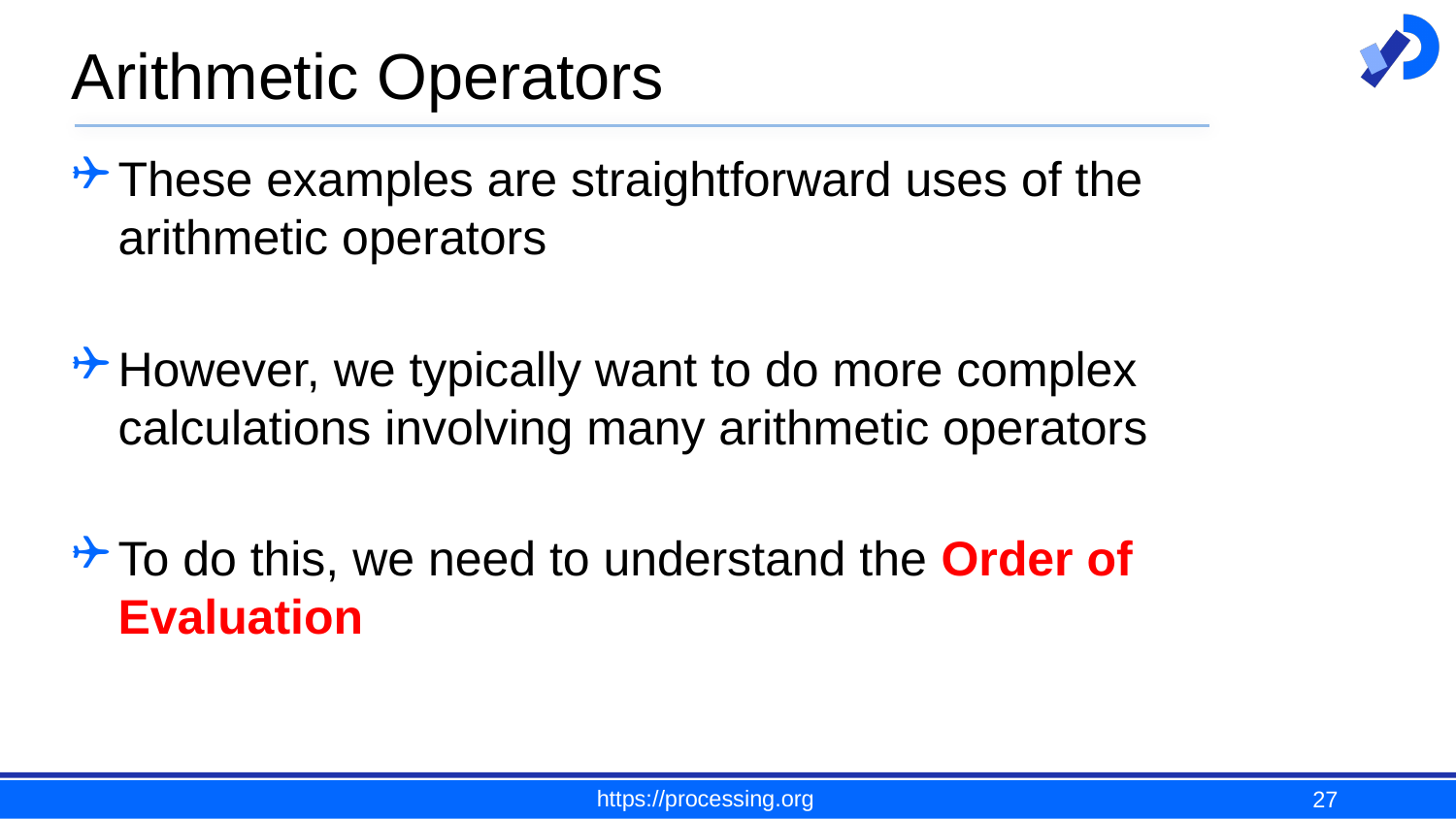

# Arithmetic Operators
These examples are straightforward uses of the arithmetic operators

However, we typically want to do more complex calculations involving many arithmetic operators

To do this, we need to understand the Order of Evaluation
27
https://processing.org